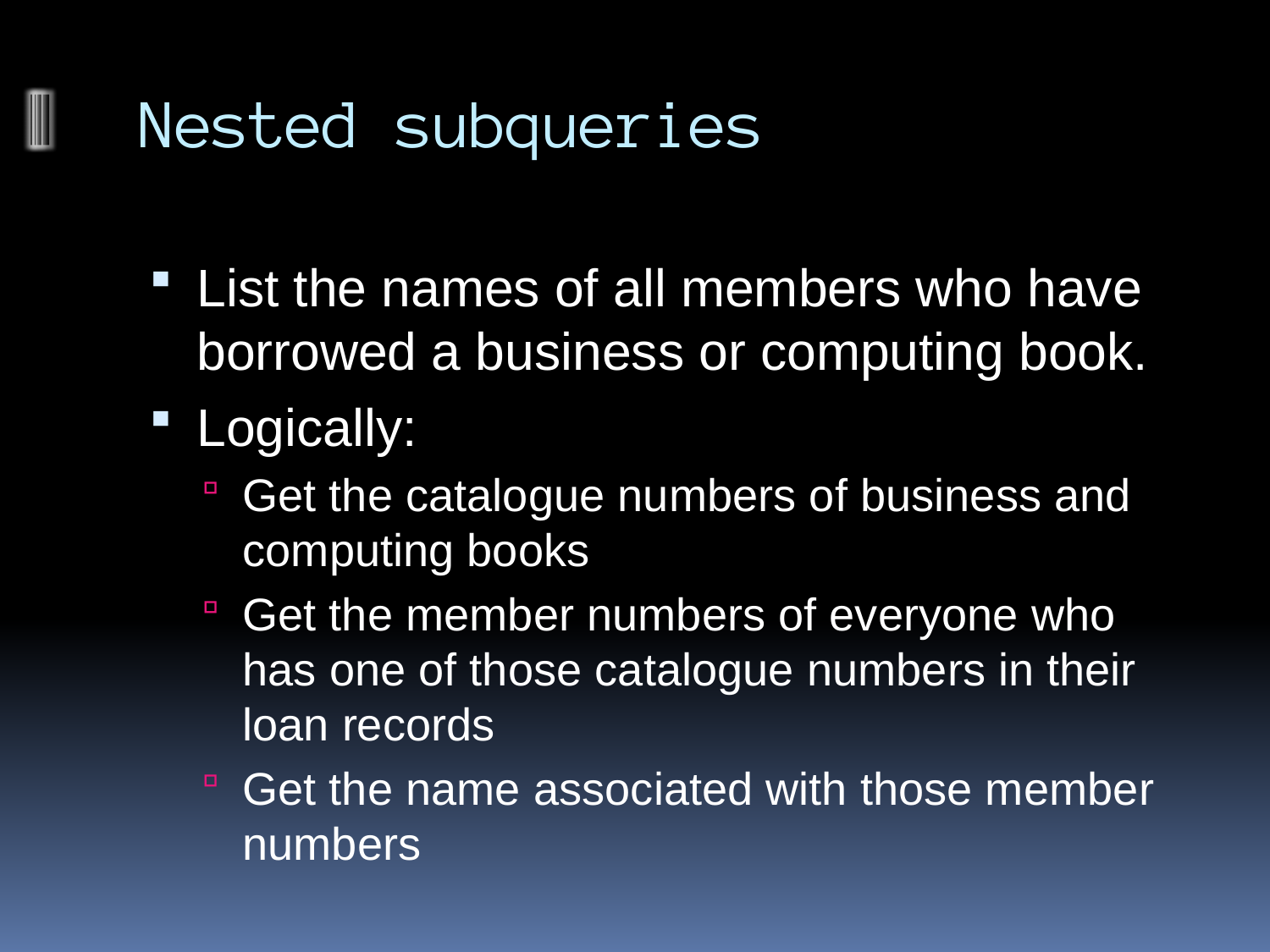

# Nested subqueries
List the names of all members who have borrowed a business or computing book.
Logically:
Get the catalogue numbers of business and computing books
Get the member numbers of everyone who has one of those catalogue numbers in their loan records
Get the name associated with those member numbers